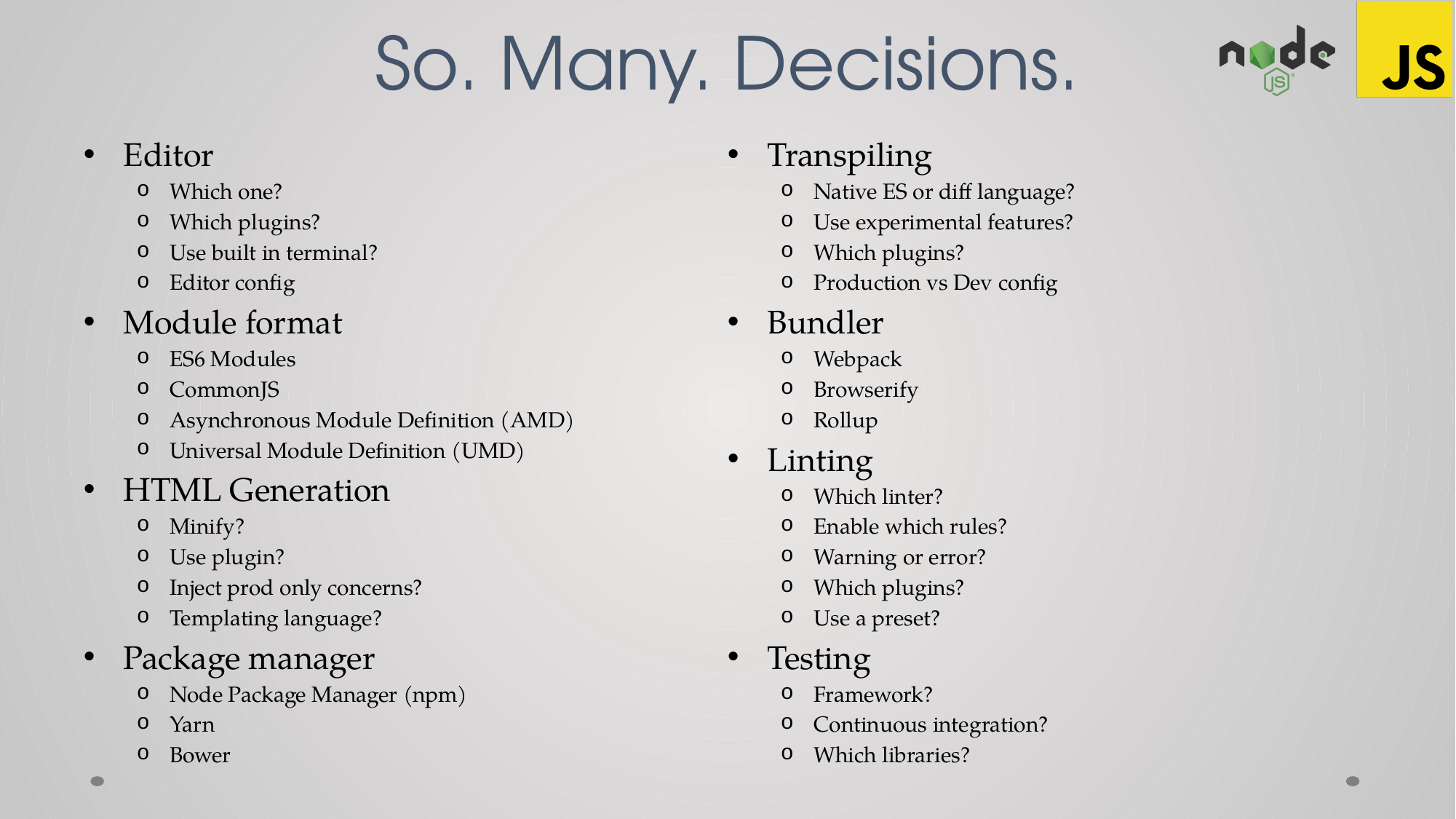

# So. Many. Decisions.
Editor
Which one?
Which plugins?
Use built in terminal?
Editor config
Module format
ES6 Modules
CommonJS
Asynchronous Module Definition (AMD)
Universal Module Definition (UMD)
HTML Generation
Minify?
Use plugin?
Inject prod only concerns?
Templating language?
Package manager
Node Package Manager (npm)
Yarn
Bower

Transpiling
Native ES or diff language?
Use experimental features?
Which plugins?
Production vs Dev config
Bundler
Webpack
Browserify
Rollup
Linting
Which linter?
Enable which rules?
Warning or error?
Which plugins?
Use a preset?
Testing
Framework?
Continuous integration?
Which libraries?